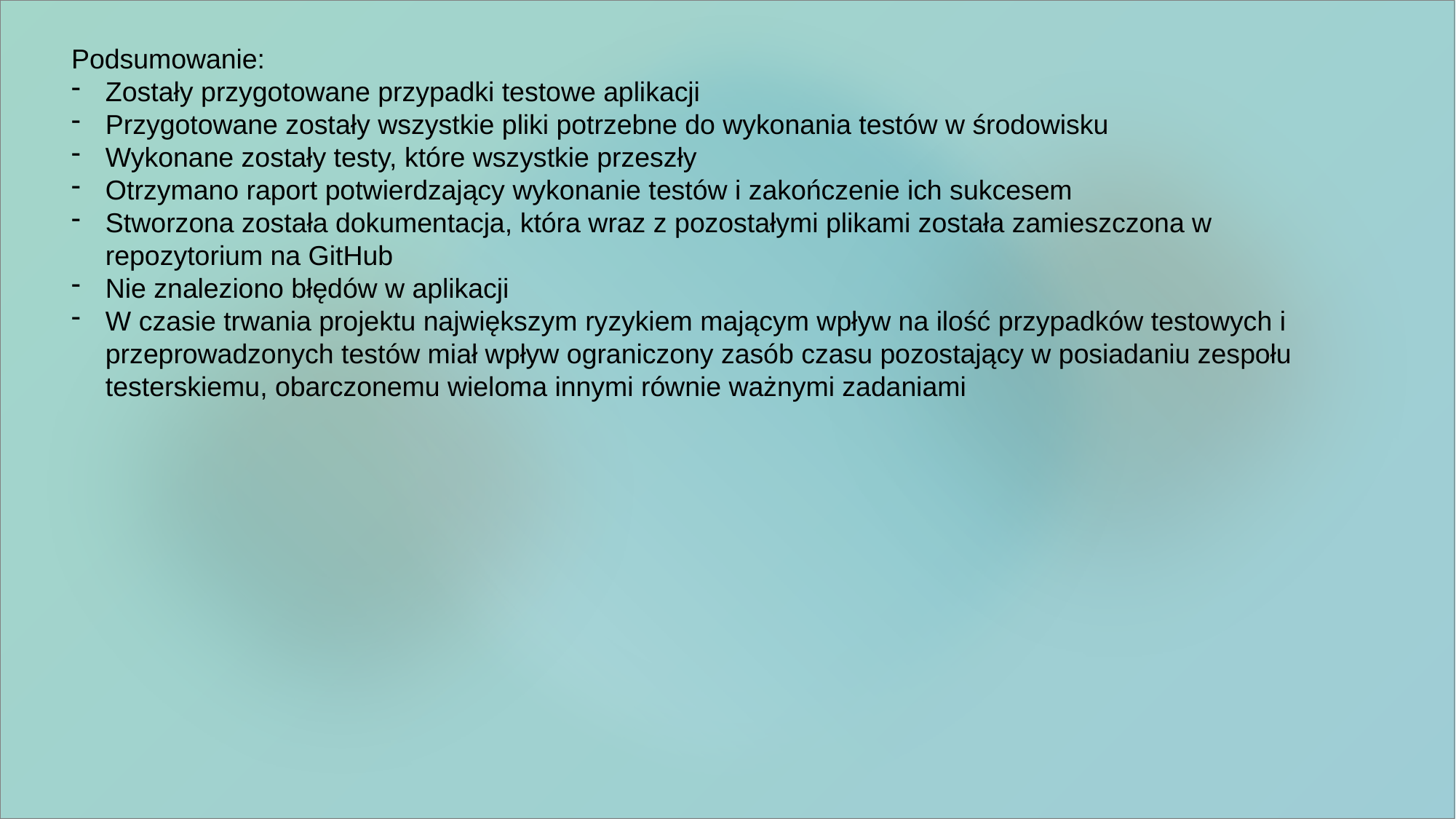

Podsumowanie:
Zostały przygotowane przypadki testowe aplikacji
Przygotowane zostały wszystkie pliki potrzebne do wykonania testów w środowisku
Wykonane zostały testy, które wszystkie przeszły
Otrzymano raport potwierdzający wykonanie testów i zakończenie ich sukcesem
Stworzona została dokumentacja, która wraz z pozostałymi plikami została zamieszczona w repozytorium na GitHub
Nie znaleziono błędów w aplikacji
W czasie trwania projektu największym ryzykiem mającym wpływ na ilość przypadków testowych i przeprowadzonych testów miał wpływ ograniczony zasób czasu pozostający w posiadaniu zespołu testerskiemu, obarczonemu wieloma innymi równie ważnymi zadaniami